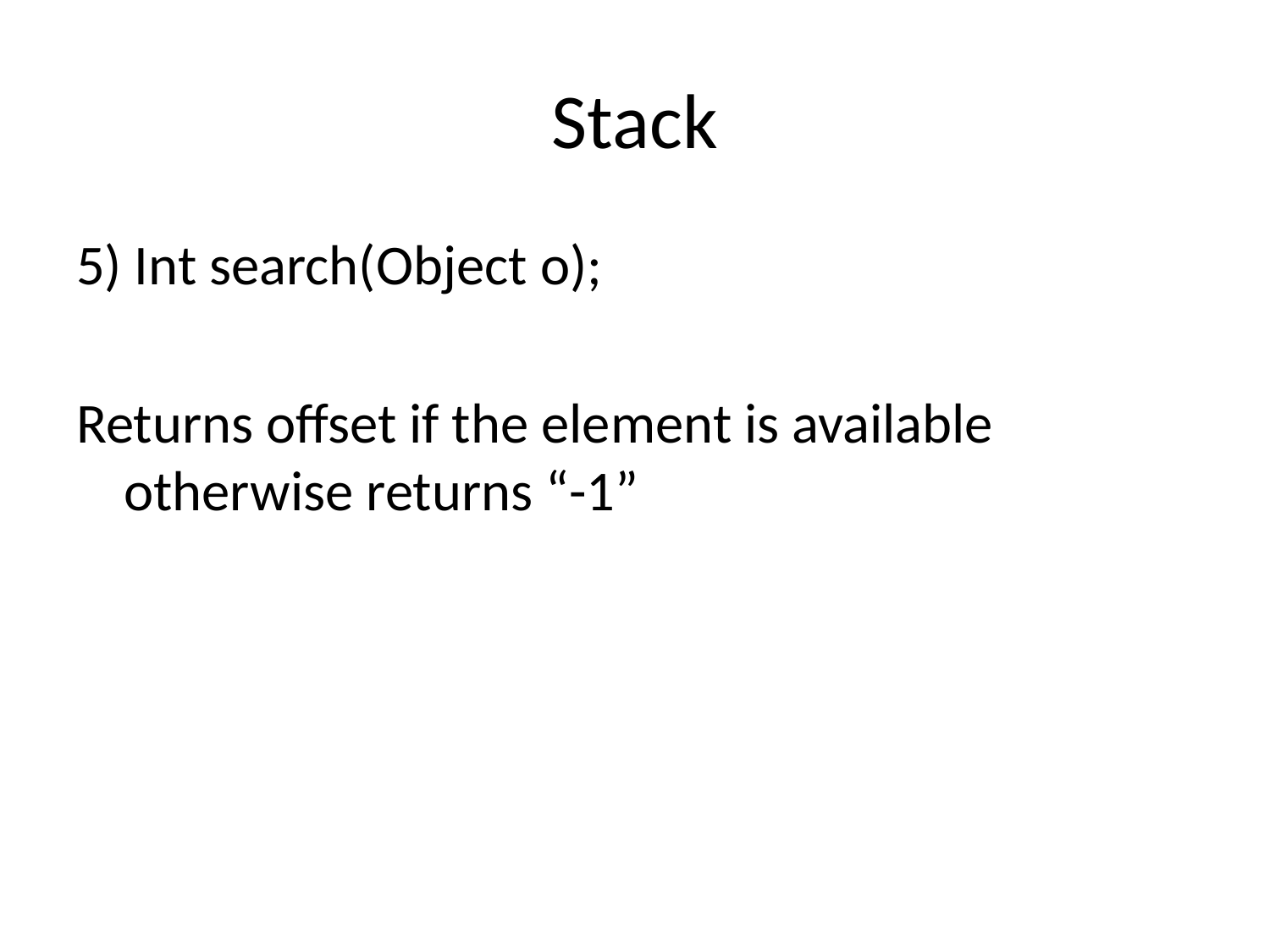

# Stack
5) Int search(Object o);

Returns offset if the element is available otherwise returns “-1”